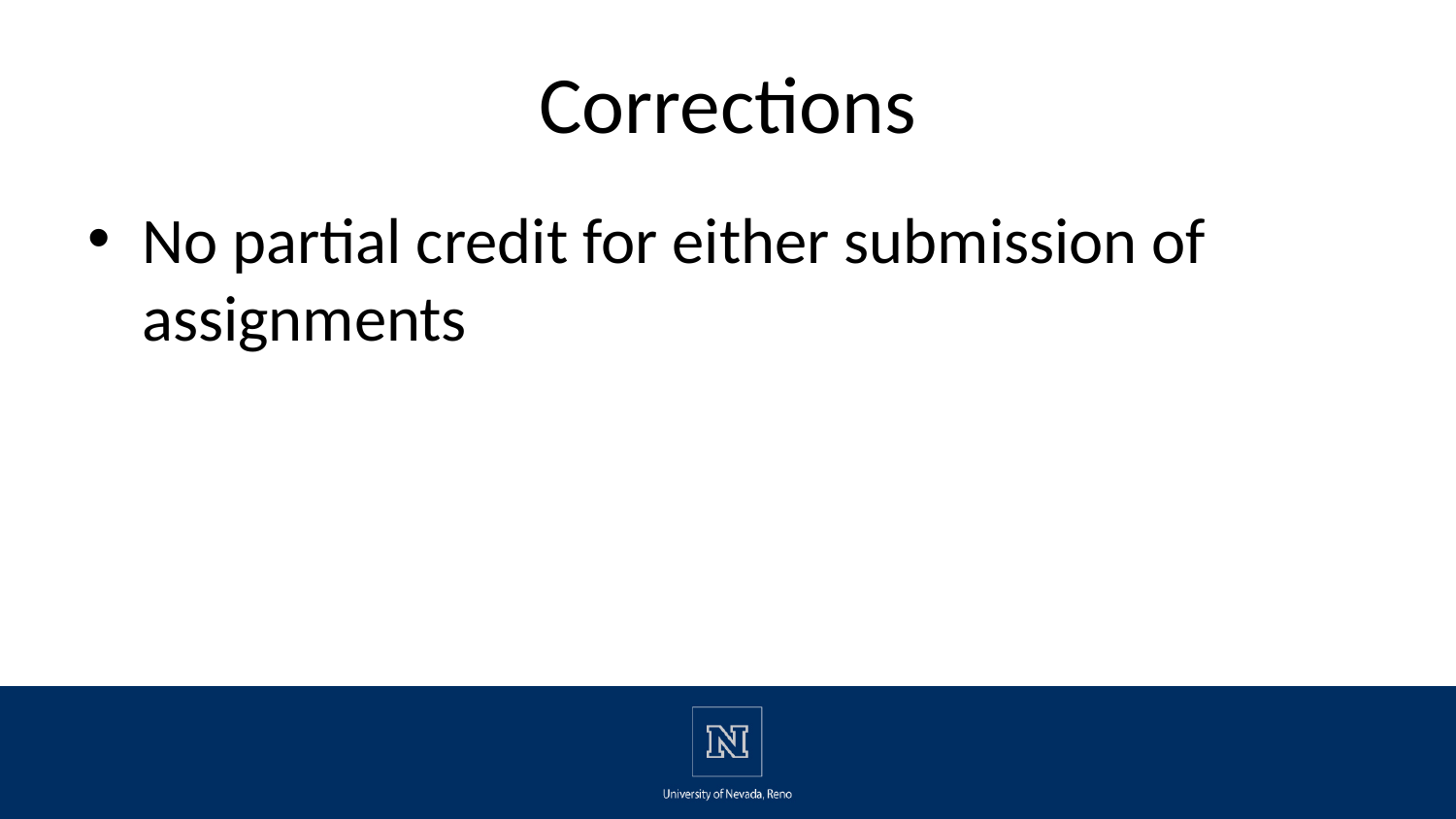

# Corrections
No partial credit for either submission of assignments